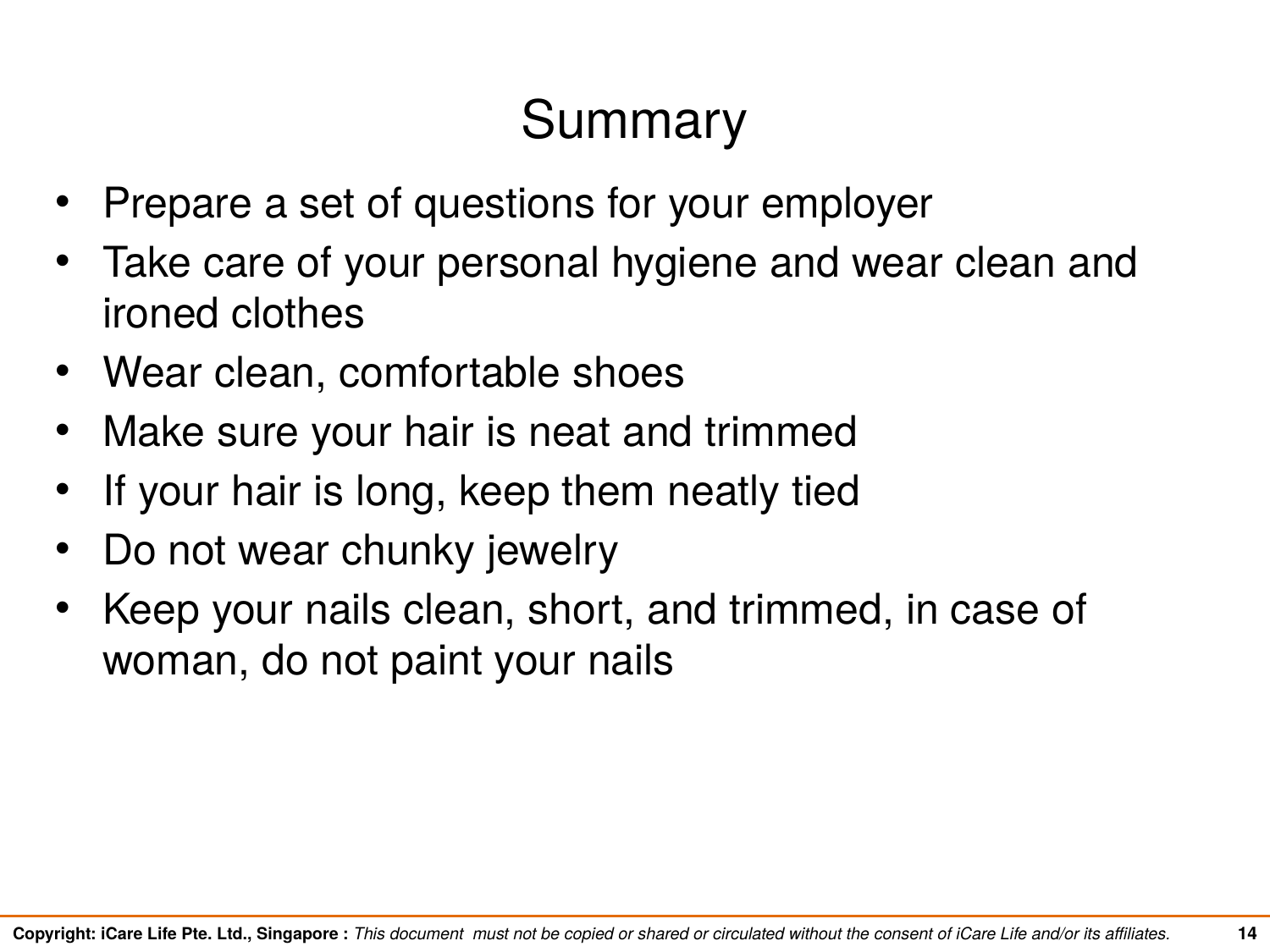

# Summary
Prepare a set of questions for your employer
Take care of your personal hygiene and wear clean and ironed clothes
Wear clean, comfortable shoes
Make sure your hair is neat and trimmed
If your hair is long, keep them neatly tied
Do not wear chunky jewelry
Keep your nails clean, short, and trimmed, in case of  woman, do not paint your nails
14
Copyright: iCare Life Pte. Ltd., Singapore : This document  must not be copied or shared or circulated without the consent of iCare Life and/or its affiliates.